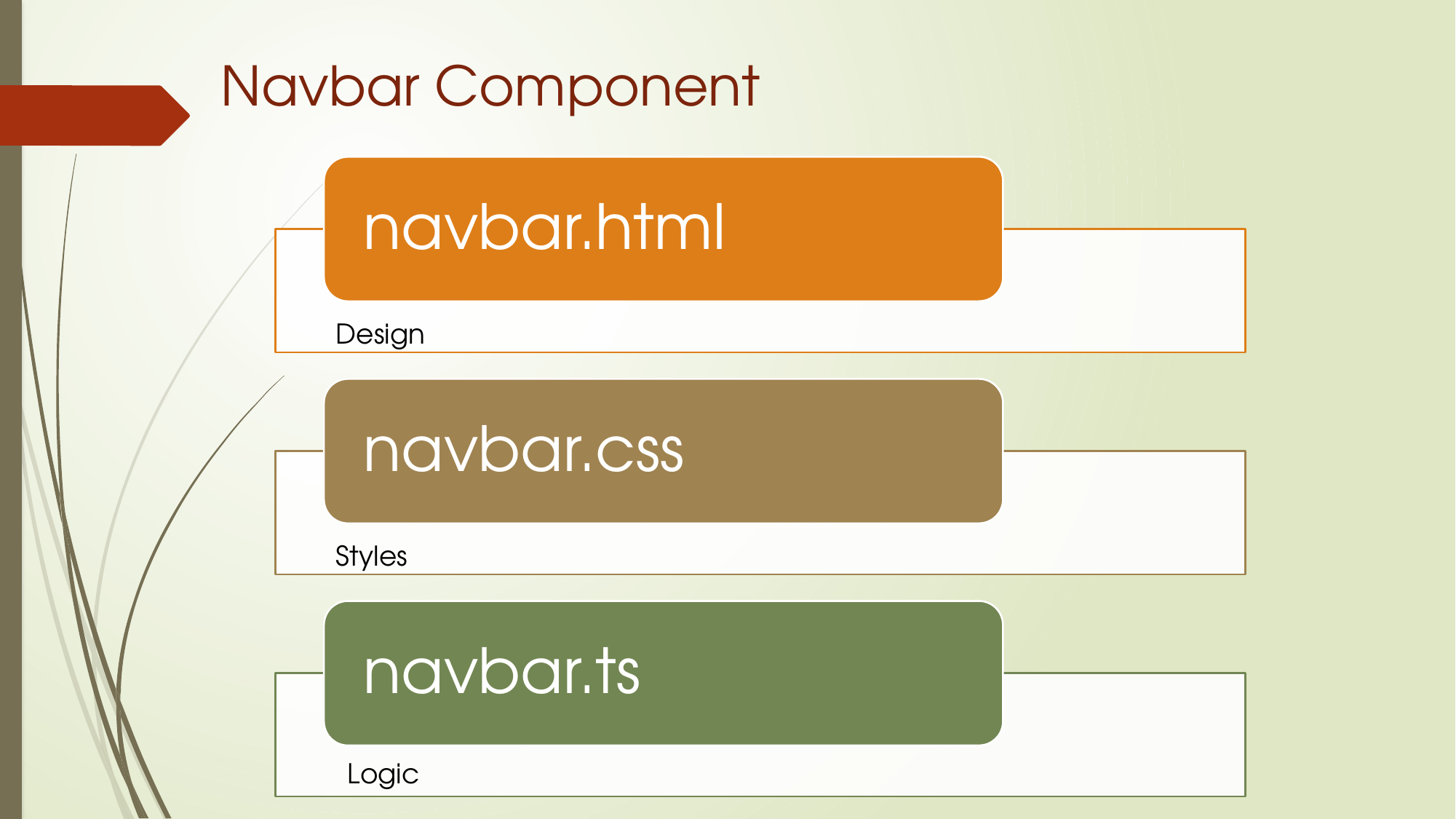

# Navbar Component
navbar.html
navbar.css
navbar.ts
Design
Styles
Logic